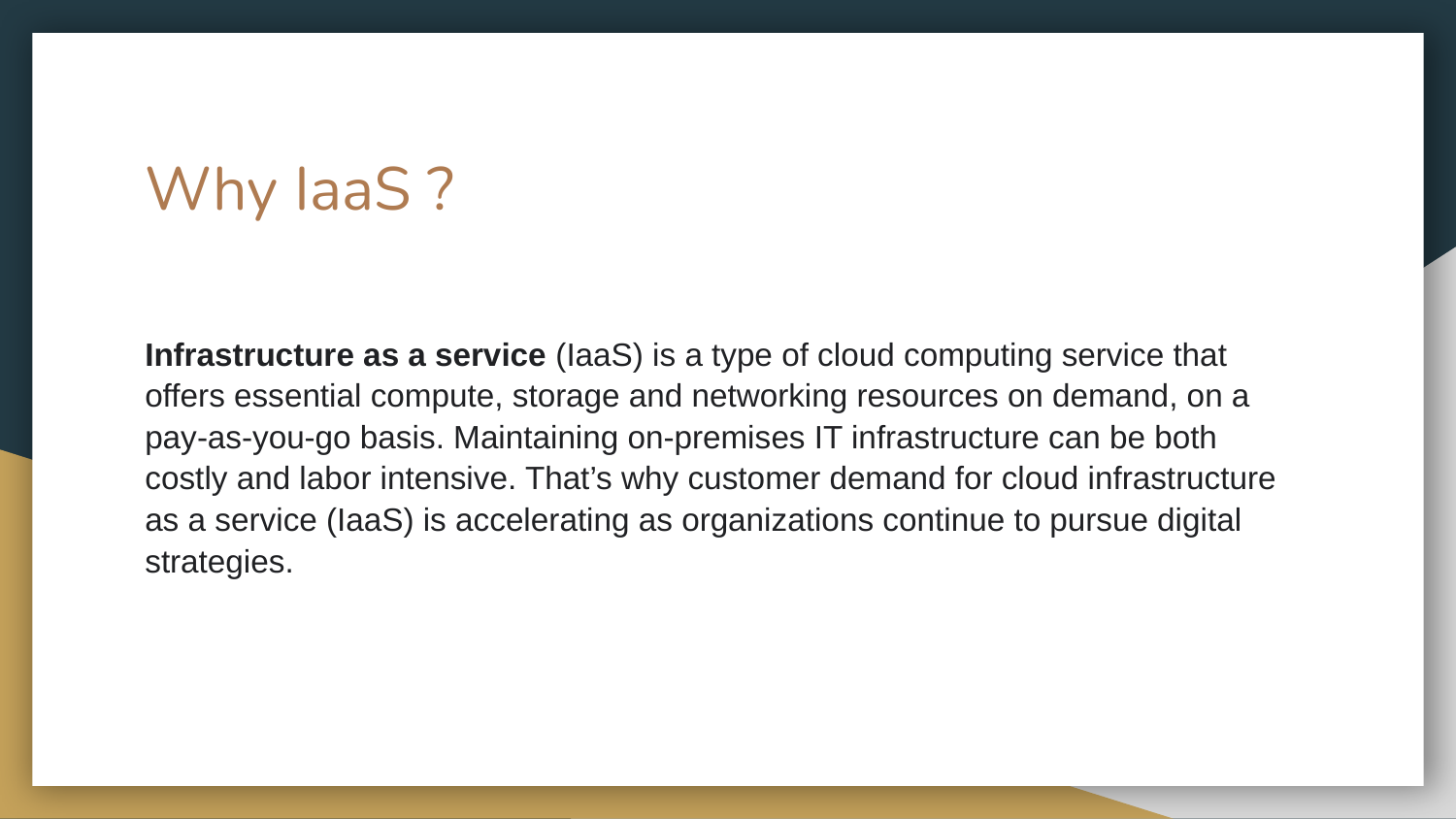

# Why IaaS ?
Infrastructure as a service (IaaS) is a type of cloud computing service that offers essential compute, storage and networking resources on demand, on a pay-as-you-go basis. Maintaining on-premises IT infrastructure can be both costly and labor intensive. That’s why customer demand for cloud infrastructure as a service (IaaS) is accelerating as organizations continue to pursue digital strategies.